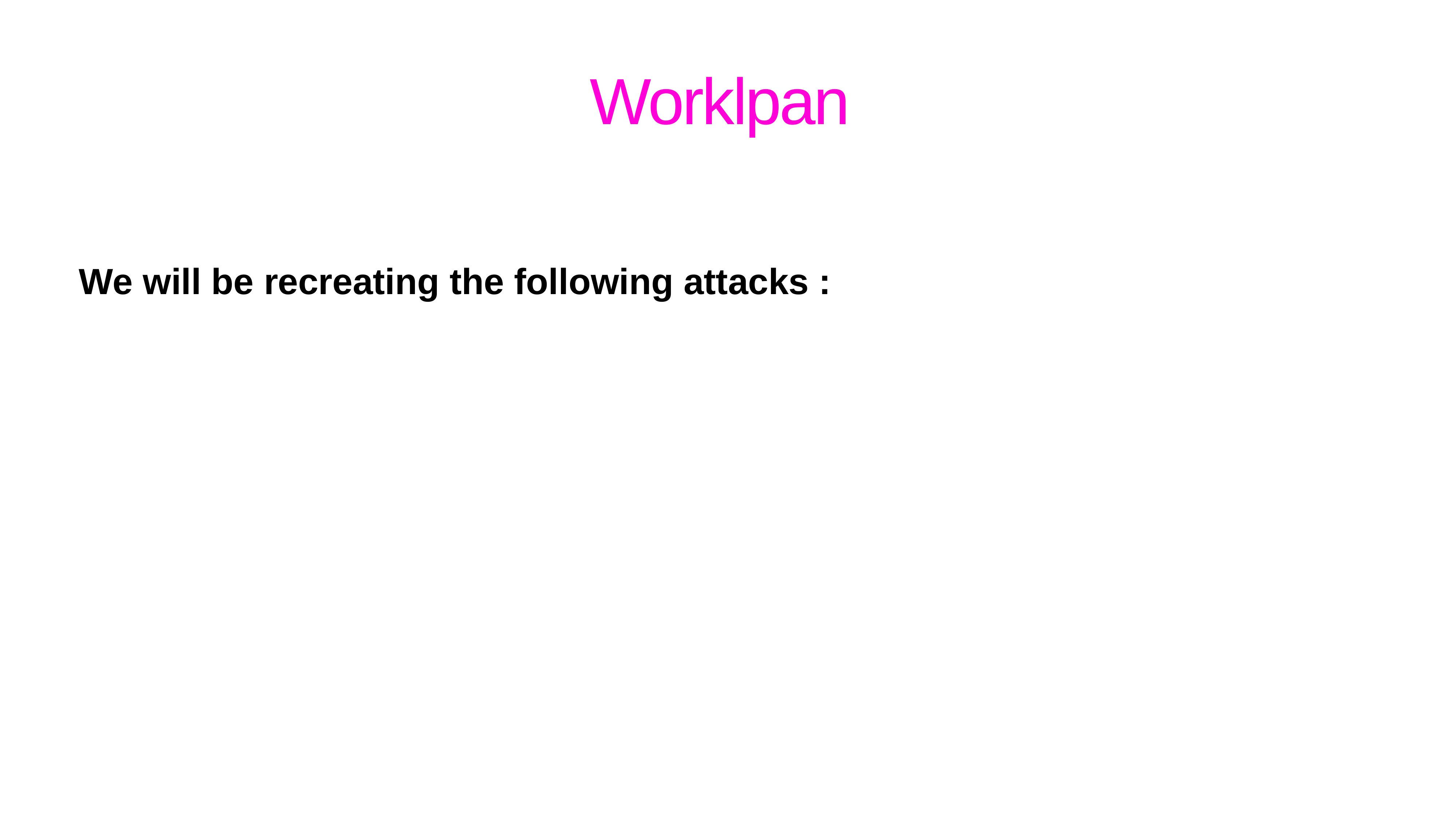

# Worklpan
Hazem Kurdi
We will be recreating the following attacks :